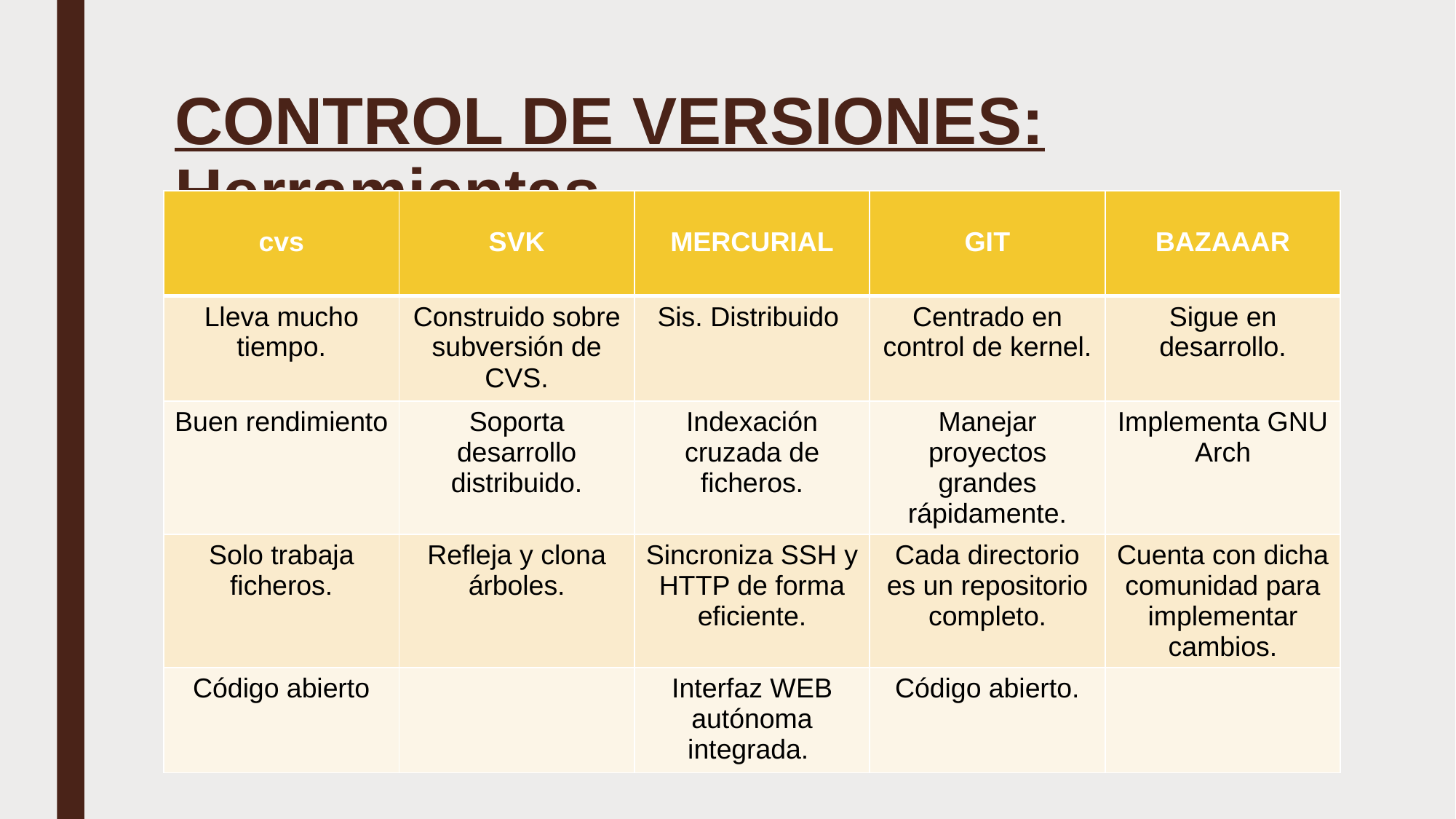

# CONTROL DE VERSIONES: Herramientas
| cvs | SVK | MERCURIAL | GIT | BAZAAAR |
| --- | --- | --- | --- | --- |
| Lleva mucho tiempo. | Construido sobre subversión de CVS. | Sis. Distribuido | Centrado en control de kernel. | Sigue en desarrollo. |
| Buen rendimiento | Soporta desarrollo distribuido. | Indexación cruzada de ficheros. | Manejar proyectos grandes rápidamente. | Implementa GNU Arch |
| Solo trabaja ficheros. | Refleja y clona árboles. | Sincroniza SSH y HTTP de forma eficiente. | Cada directorio es un repositorio completo. | Cuenta con dicha comunidad para implementar cambios. |
| Código abierto |  | Interfaz WEB autónoma integrada. | Código abierto. |  |